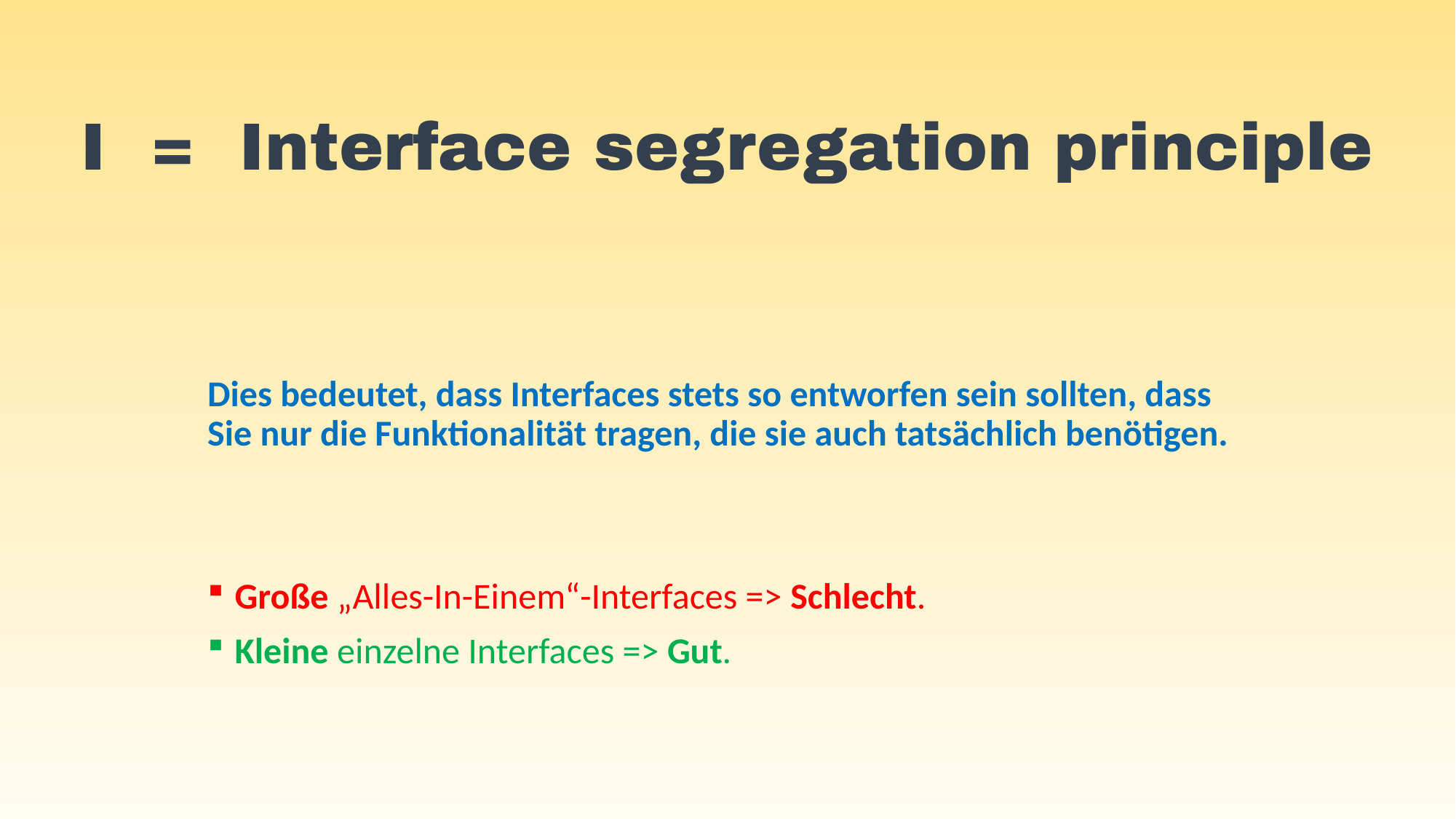

# I  =  Interface segregation principle
Dies bedeutet, dass Interfaces stets so entworfen sein sollten, dass Sie nur die Funktionalität tragen, die sie auch tatsächlich benötigen.

Große „Alles-In-Einem“-Interfaces => Schlecht.
Kleine einzelne Interfaces => Gut.